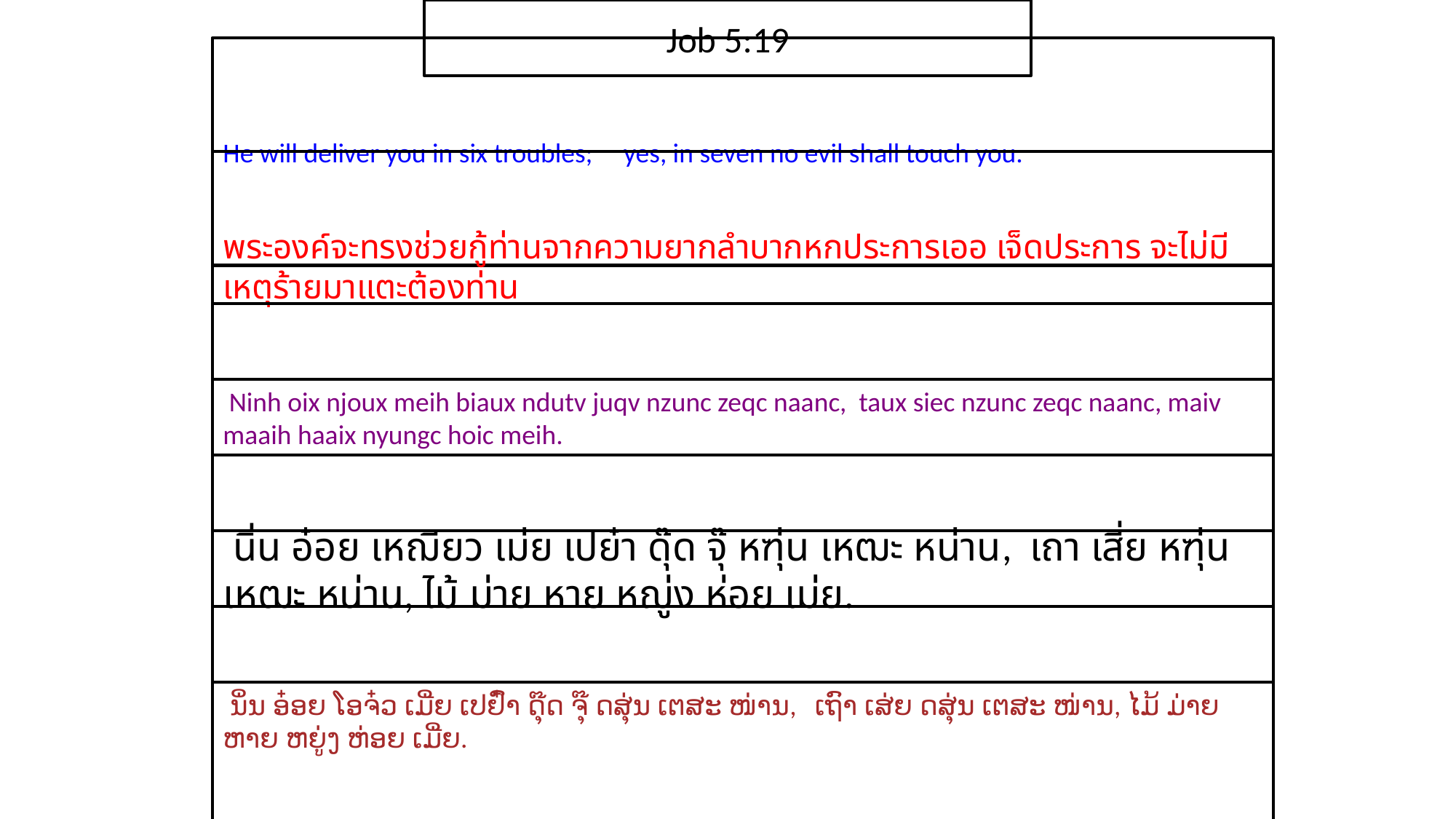

Job 5:19
He will deliver you in six troubles;     yes, in seven no evil shall touch you.
​พระ​องค์​จะ​ทรง​ช่วย​กู้​ท่าน​จาก​ความ​ยาก​ลำบาก​หก​ประการเออ เจ็ด​ประการ จะ​ไม่​มี​เหตุร้าย​มา​แตะ​ต้อง​ท่าน
 Ninh oix njoux meih biaux ndutv juqv nzunc zeqc naanc,  taux siec nzunc zeqc naanc, maiv maaih haaix nyungc hoic meih.
 นิ่น อ๋อย เหฌียว เม่ย เปย๋า ดุ๊ด จุ๊ หฑุ่น เหฒะ หน่าน,  เถา เสี่ย หฑุ่น เหฒะ หน่าน, ไม้ ม่าย หาย หญู่ง ห่อย เม่ย.
 ນິ່ນ ອ໋ອຍ ໂອຈ໋ວ ເມີ່ຍ ເປຢົ໋າ ດຸ໊ດ ຈຸ໊ ດສຸ່ນ ເຕສະ ໜ່ານ,   ເຖົາ ເສ່ຍ ດສຸ່ນ ເຕສະ ໜ່ານ, ໄມ້ ມ່າຍ ຫາຍ ຫຍູ່ງ ຫ່ອຍ ເມີ່ຍ.